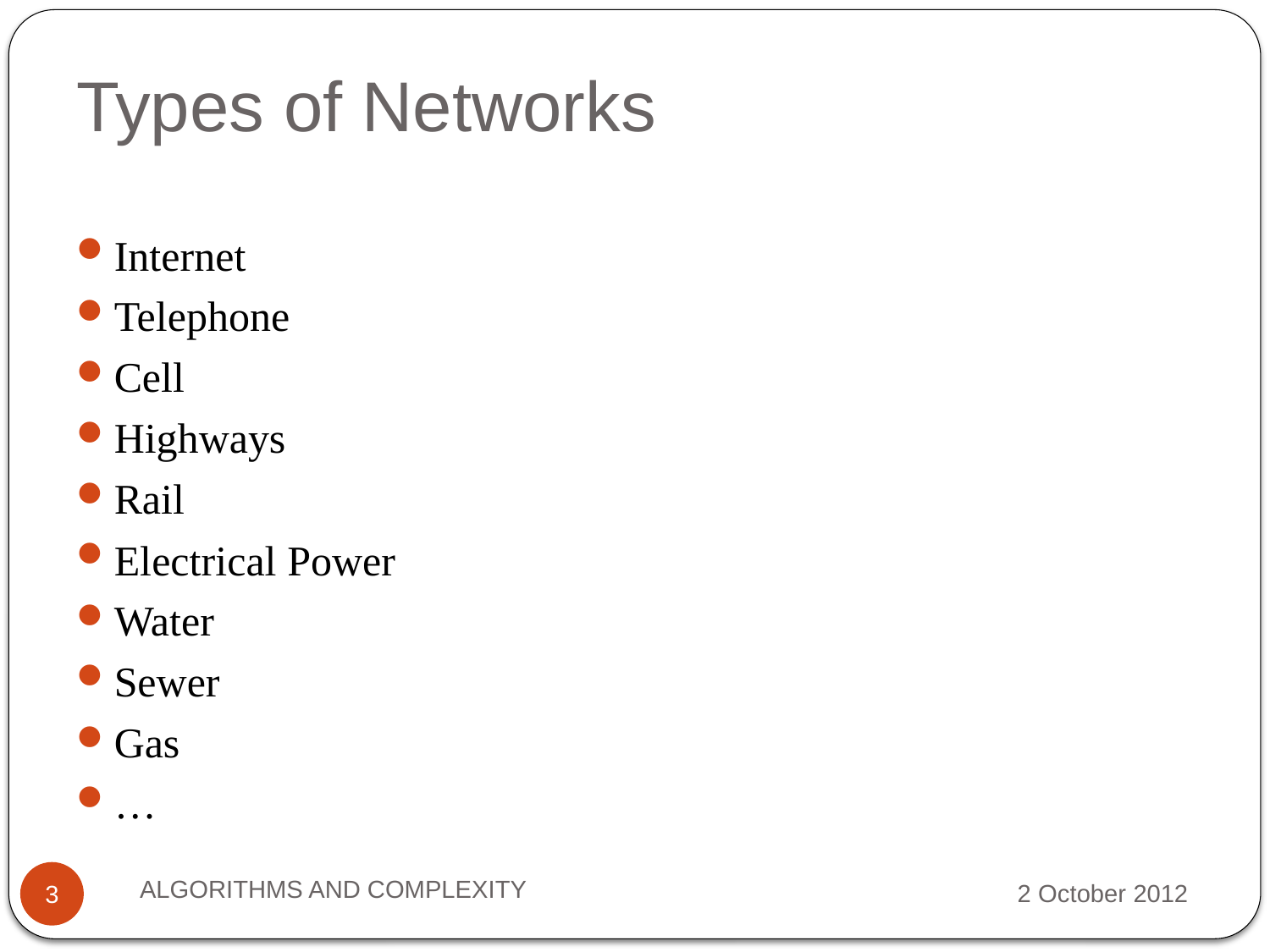

# Types of Networks
Internet
Telephone
Cell
Highways
Rail
Electrical Power
Water
Sewer
Gas
…

ALGORITHMS AND COMPLEXITY
2 October 2012
3